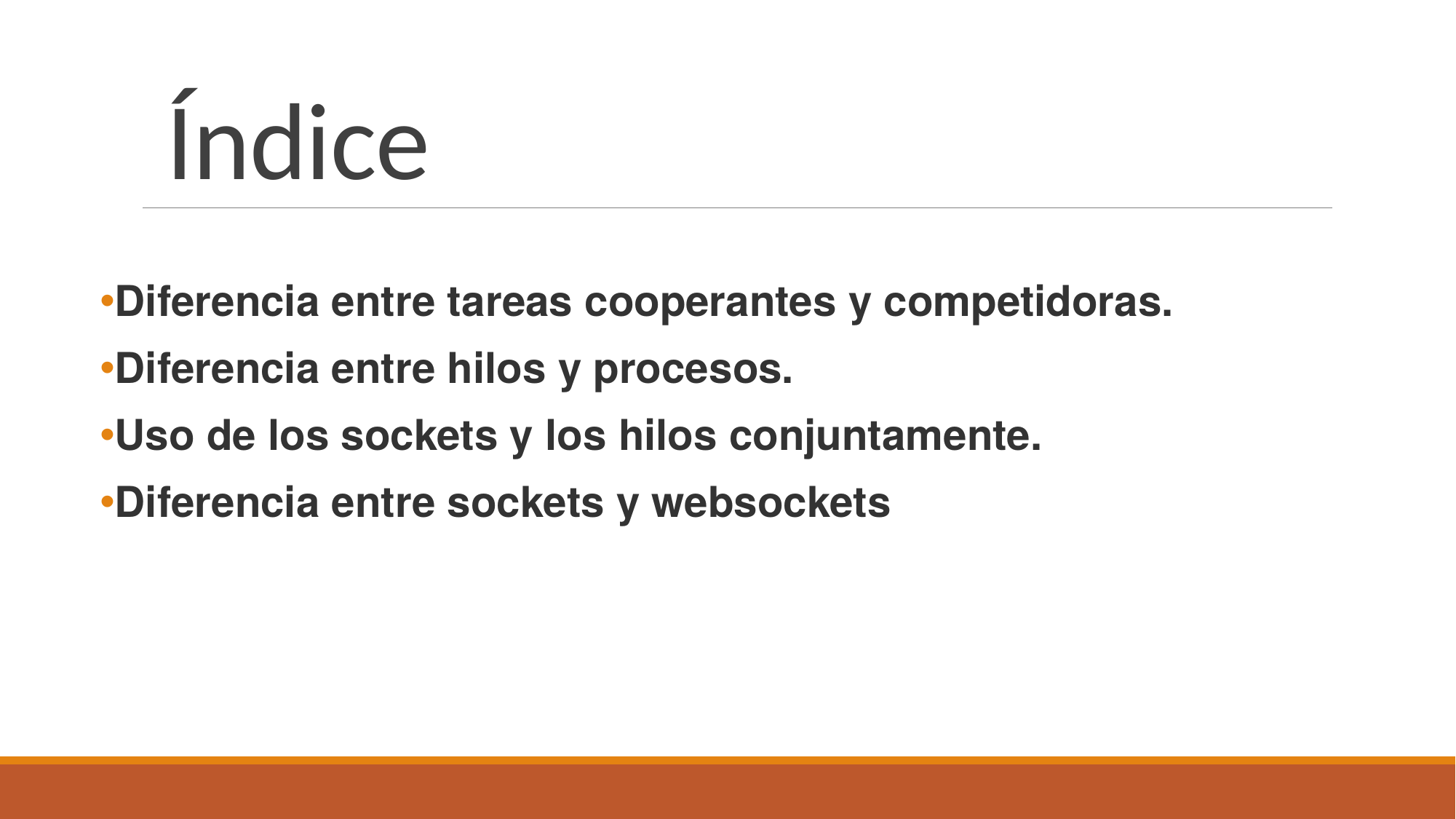

# Índice

Diferencia entre tareas cooperantes y competidoras.
Diferencia entre hilos y procesos.
Uso de los sockets y los hilos conjuntamente.
Diferencia entre sockets y websockets